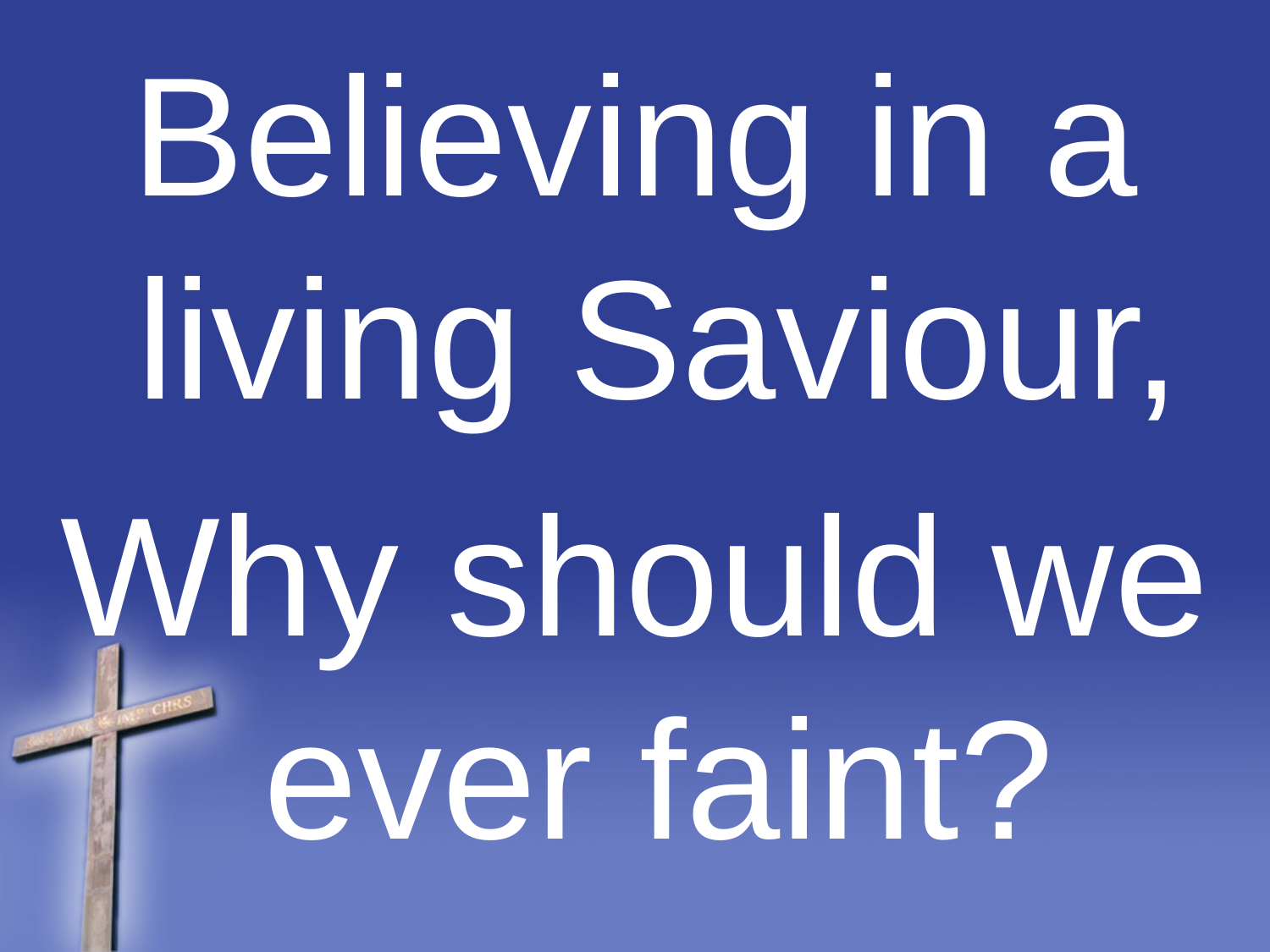

Believing in a living Saviour,
Why should we ever faint?